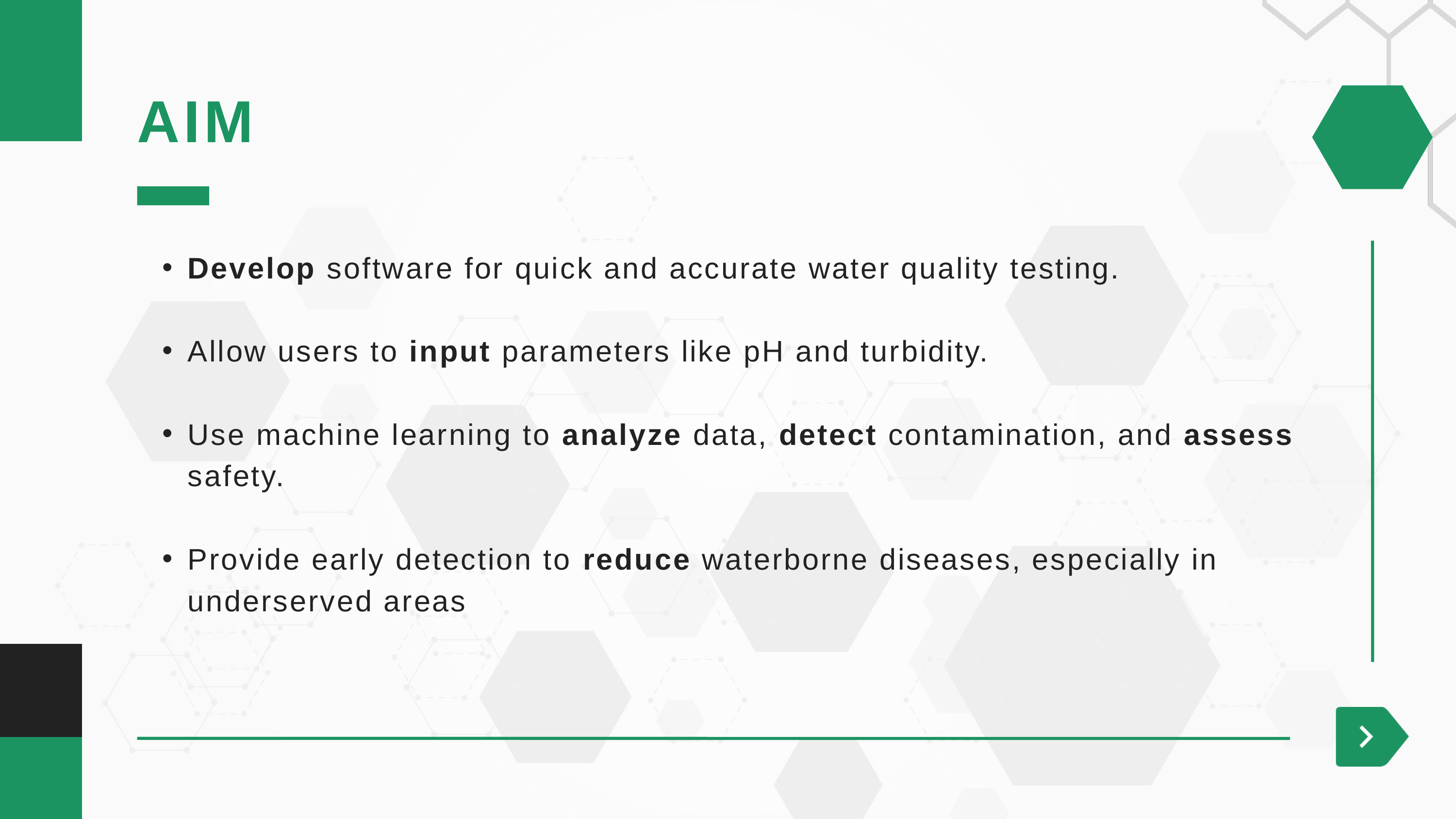

AIM

Develop software for quick and accurate water quality testing.

Allow users to input parameters like pH and turbidity.

Use machine learning to analyze data, detect contamination, and assess safety.

Provide early detection to reduce waterborne diseases, especially in underserved areas